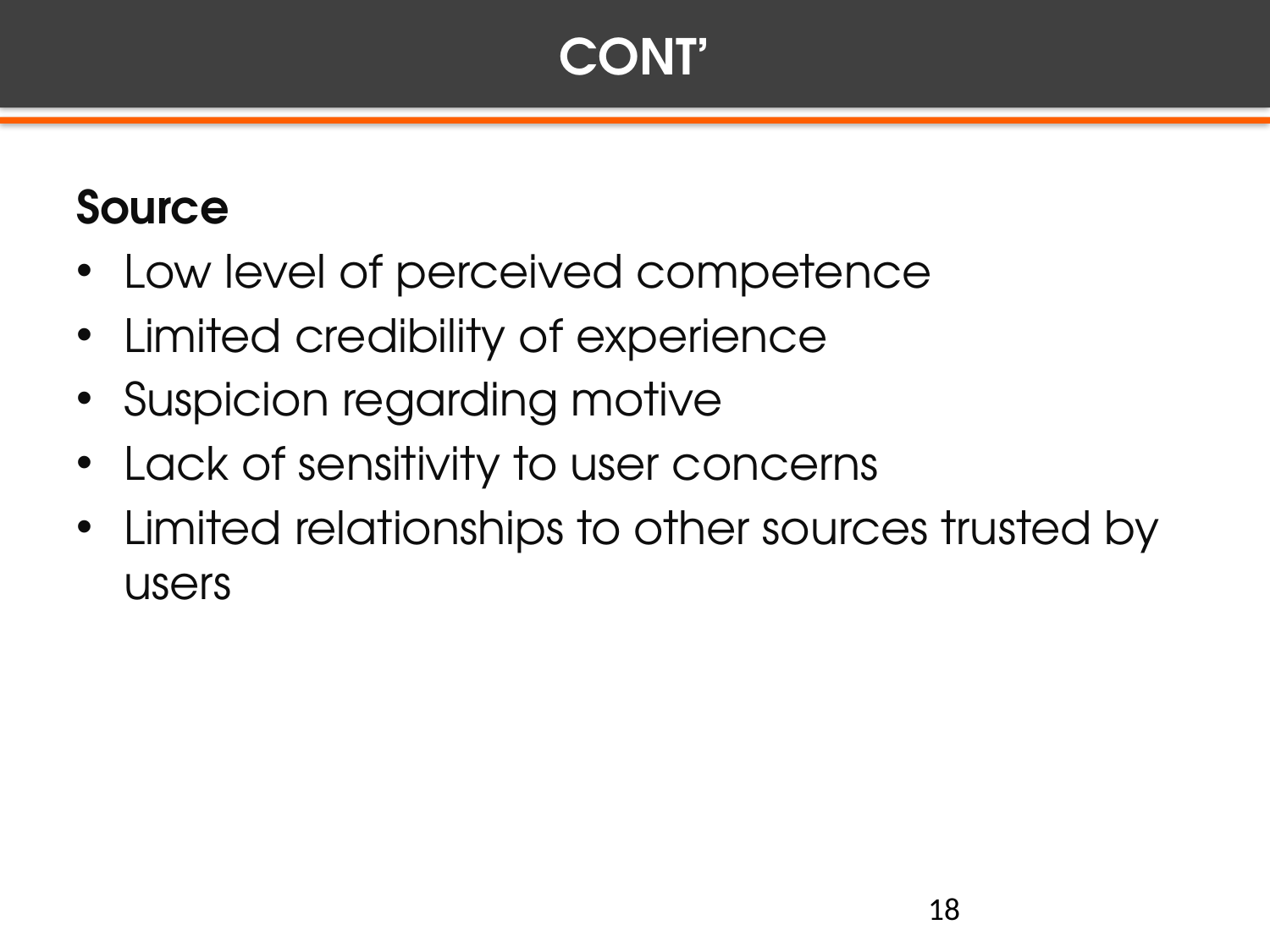

# CONT’
Source
Low level of perceived competence
Limited credibility of experience
Suspicion regarding motive
Lack of sensitivity to user concerns
Limited relationships to other sources trusted by users

18